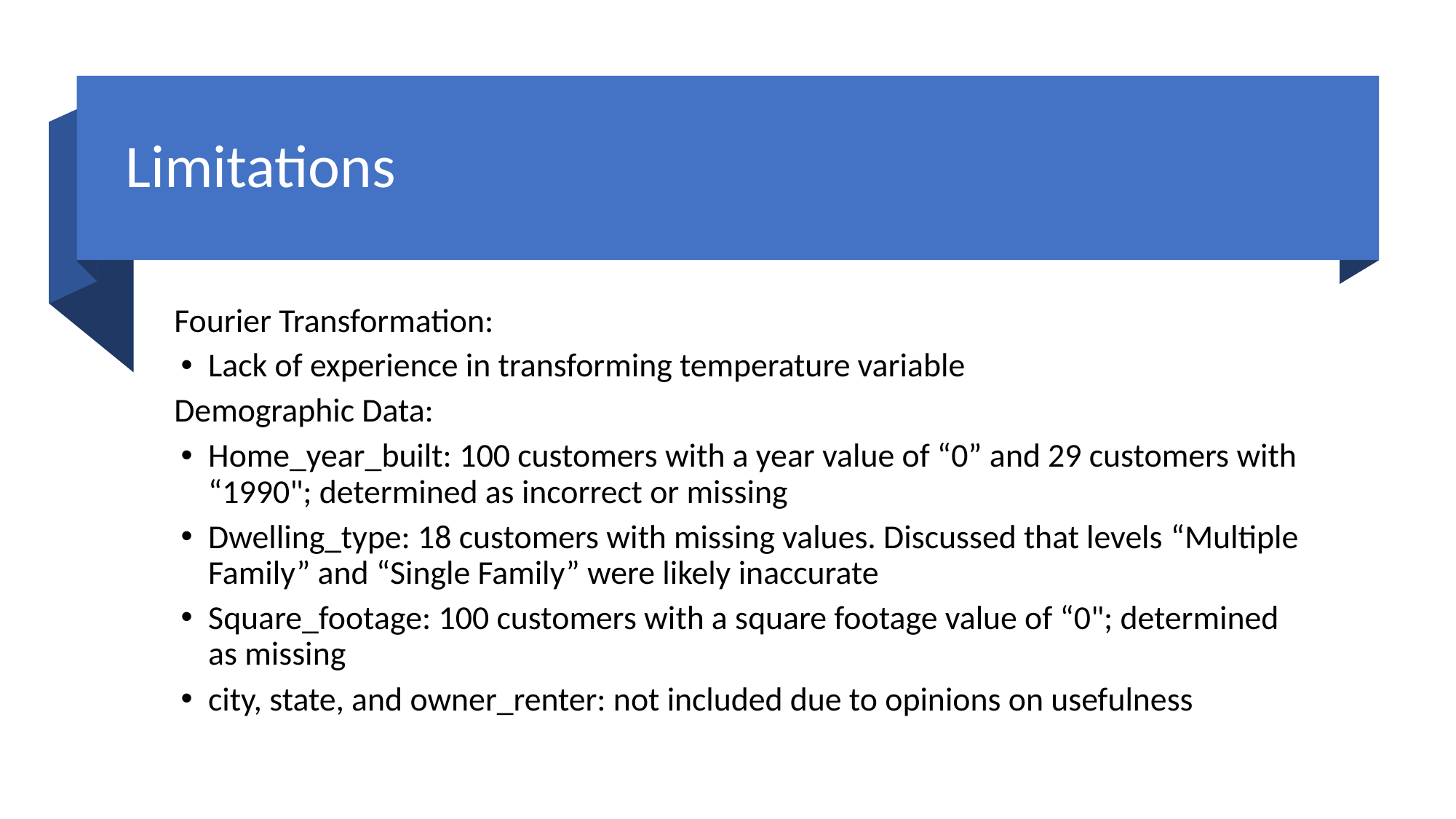

# Limitations

Fourier Transformation:
Lack of experience in transforming temperature variable
Demographic Data:
Home_year_built: 100 customers with a year value of “0” and 29 customers with “1990"; determined as incorrect or missing
Dwelling_type: 18 customers with missing values. Discussed that levels “Multiple Family” and “Single Family” were likely inaccurate
Square_footage: 100 customers with a square footage value of “0"; determined as missing
city, state, and owner_renter: not included due to opinions on usefulness